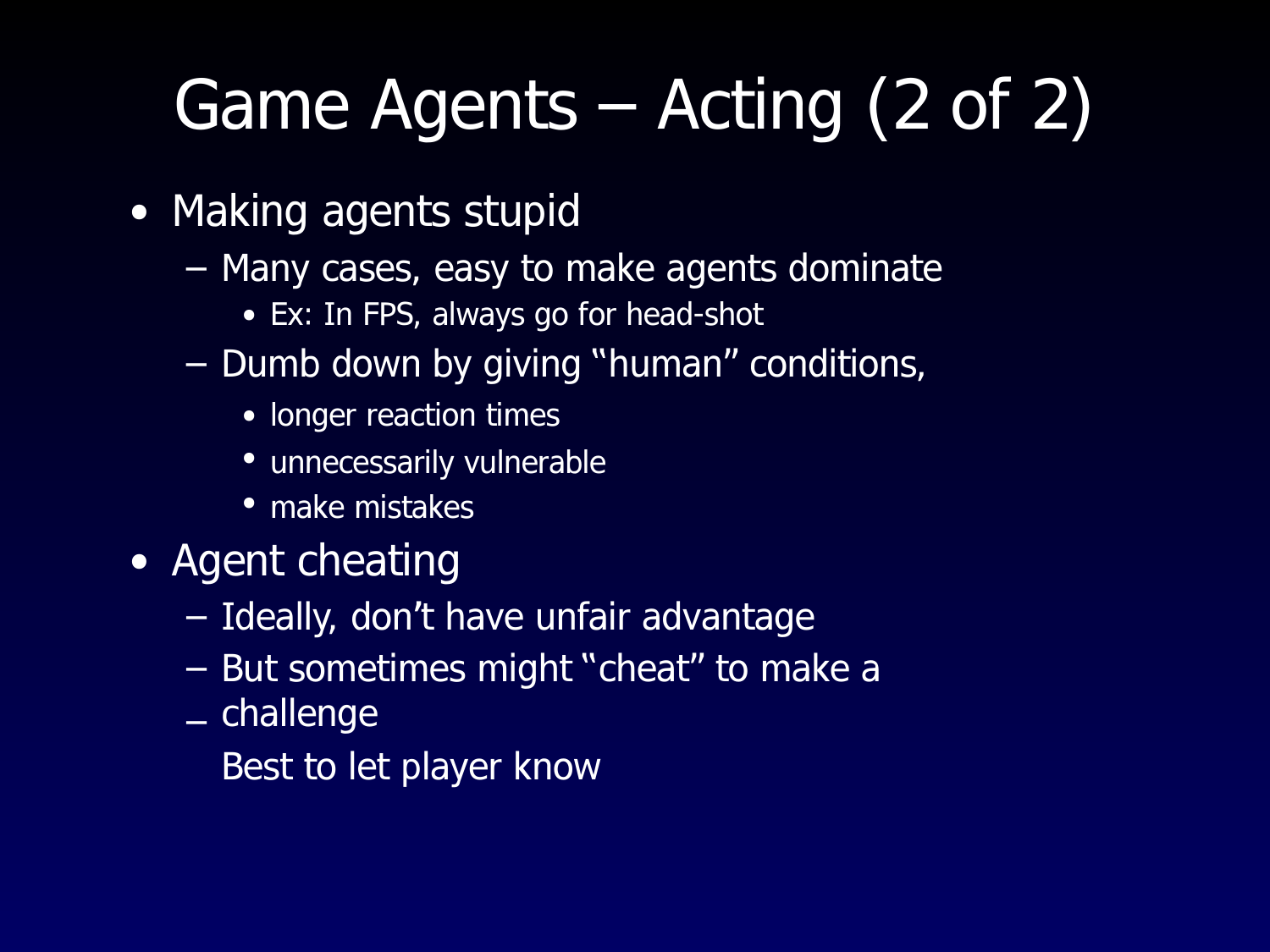

Game
Agents –
Acting
(2
of
2)
•
Making agents stupid
– Many cases,
• Ex: In FPS,
– Dumb down
easy to make agents dominate
always go for head-shot
by giving “human” conditions,
•
•
•
longer reaction times
unnecessarily vulnerable make mistakes
•
Agent cheating
–
–
–
Ideally, don’t have unfair advantage
But sometimes might “cheat” to make a challenge
Best to let player know